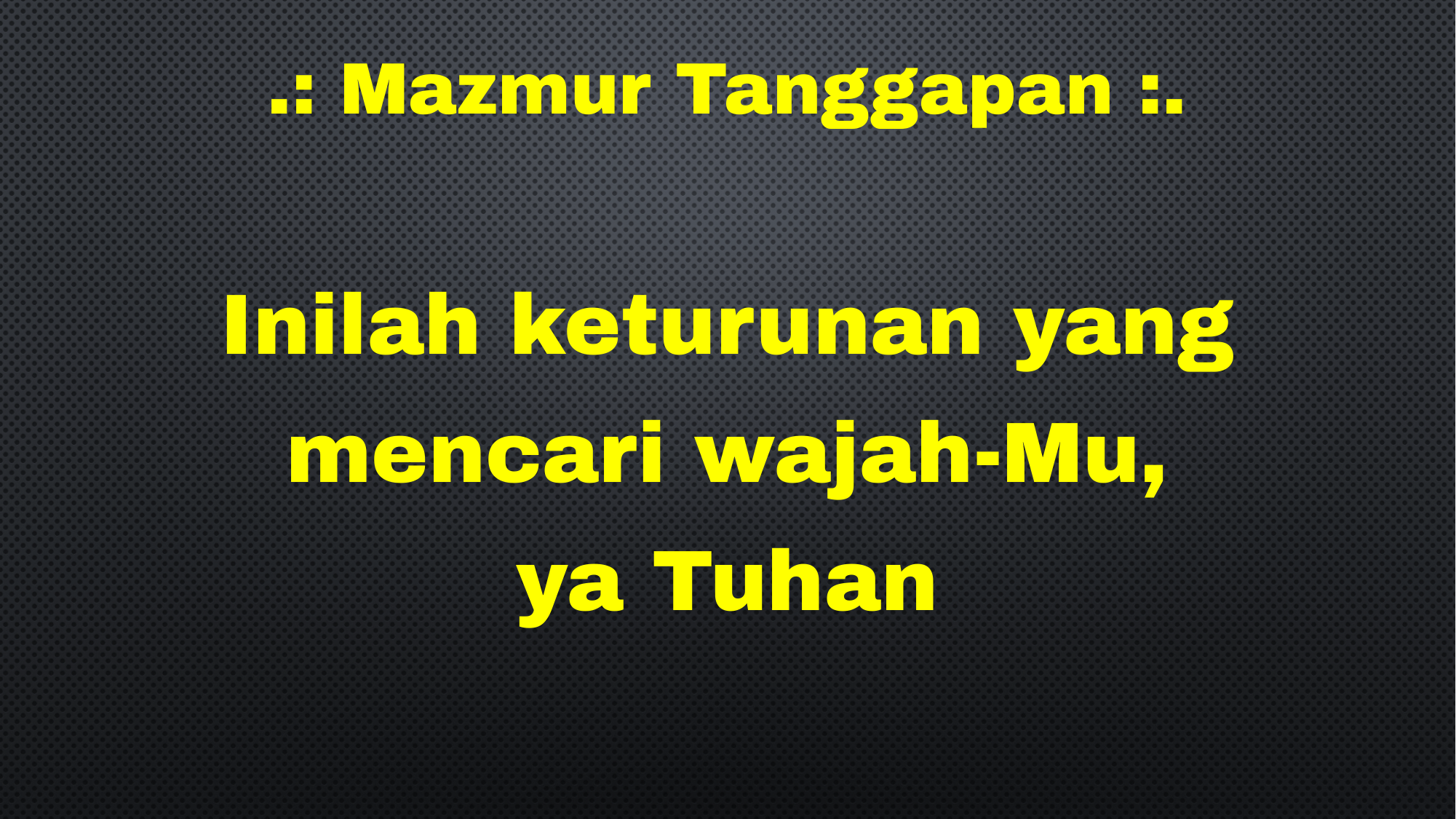

# .: Mazmur Tanggapan :.
Inilah keturunan yang
 mencari wajah-Mu,
ya Tuhan